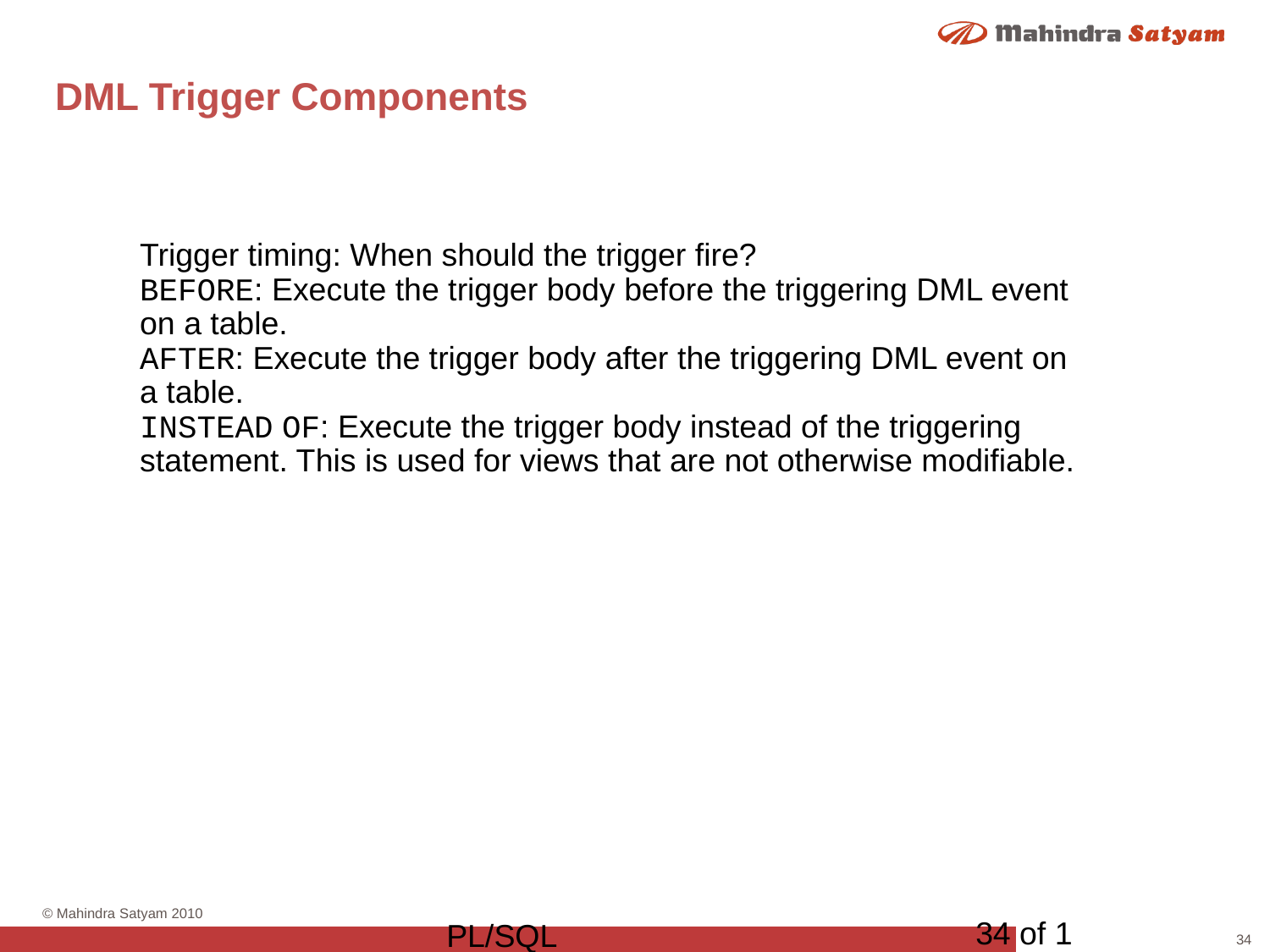

# DML Trigger Components
Trigger timing: When should the trigger fire?
BEFORE: Execute the trigger body before the triggering DML event on a table.
AFTER: Execute the trigger body after the triggering DML event on a table.
INSTEAD OF: Execute the trigger body instead of the triggering statement. This is used for views that are not otherwise modifiable.
34 of 1
PL/SQL